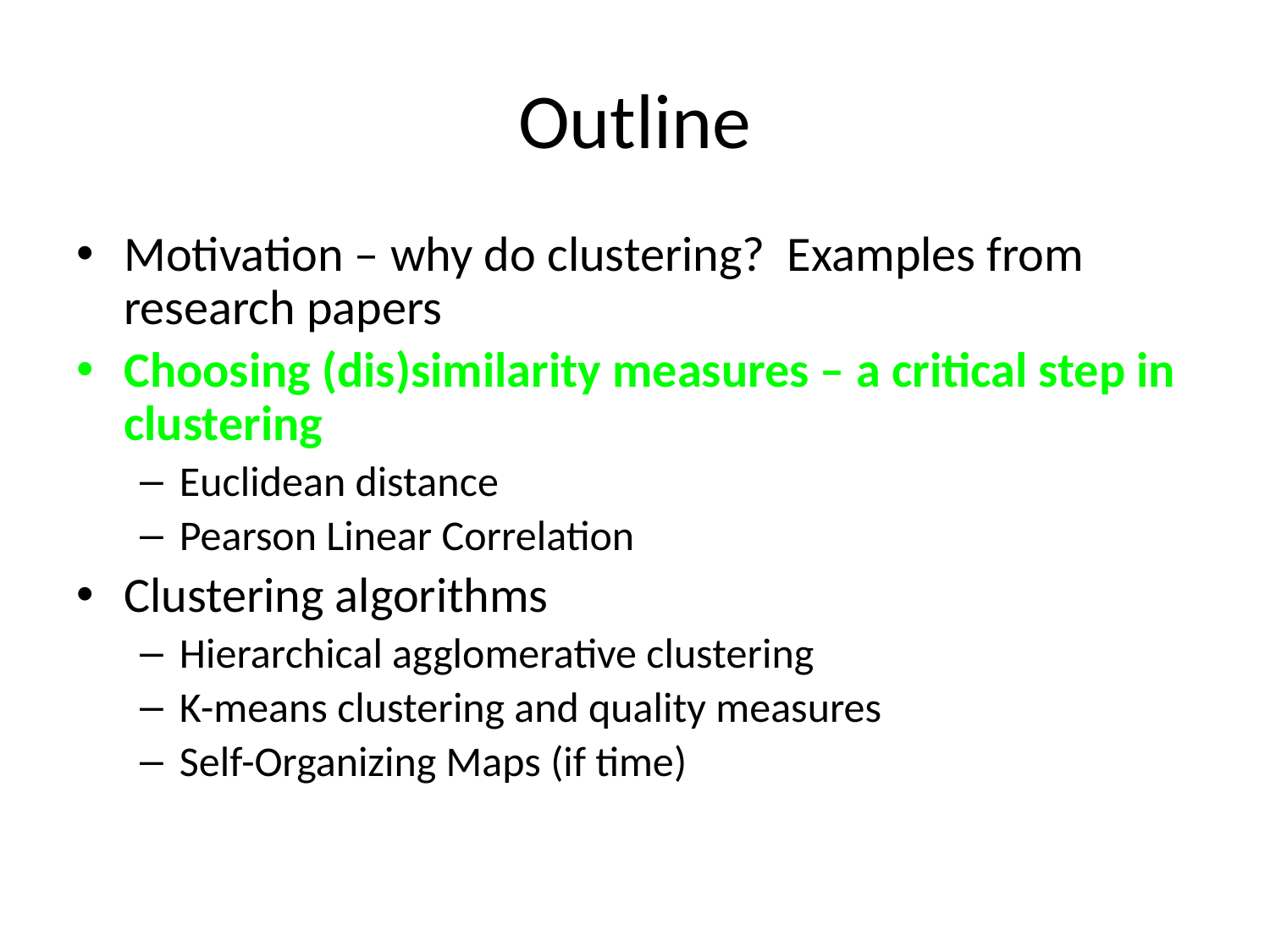

# Outline
Motivation – why do clustering?  Examples from research papers
Choosing (dis)similarity measures – a critical step in clustering
Euclidean distance
Pearson Linear Correlation
Clustering algorithms
Hierarchical agglomerative clustering
K-means clustering and quality measures
Self-Organizing Maps (if time)